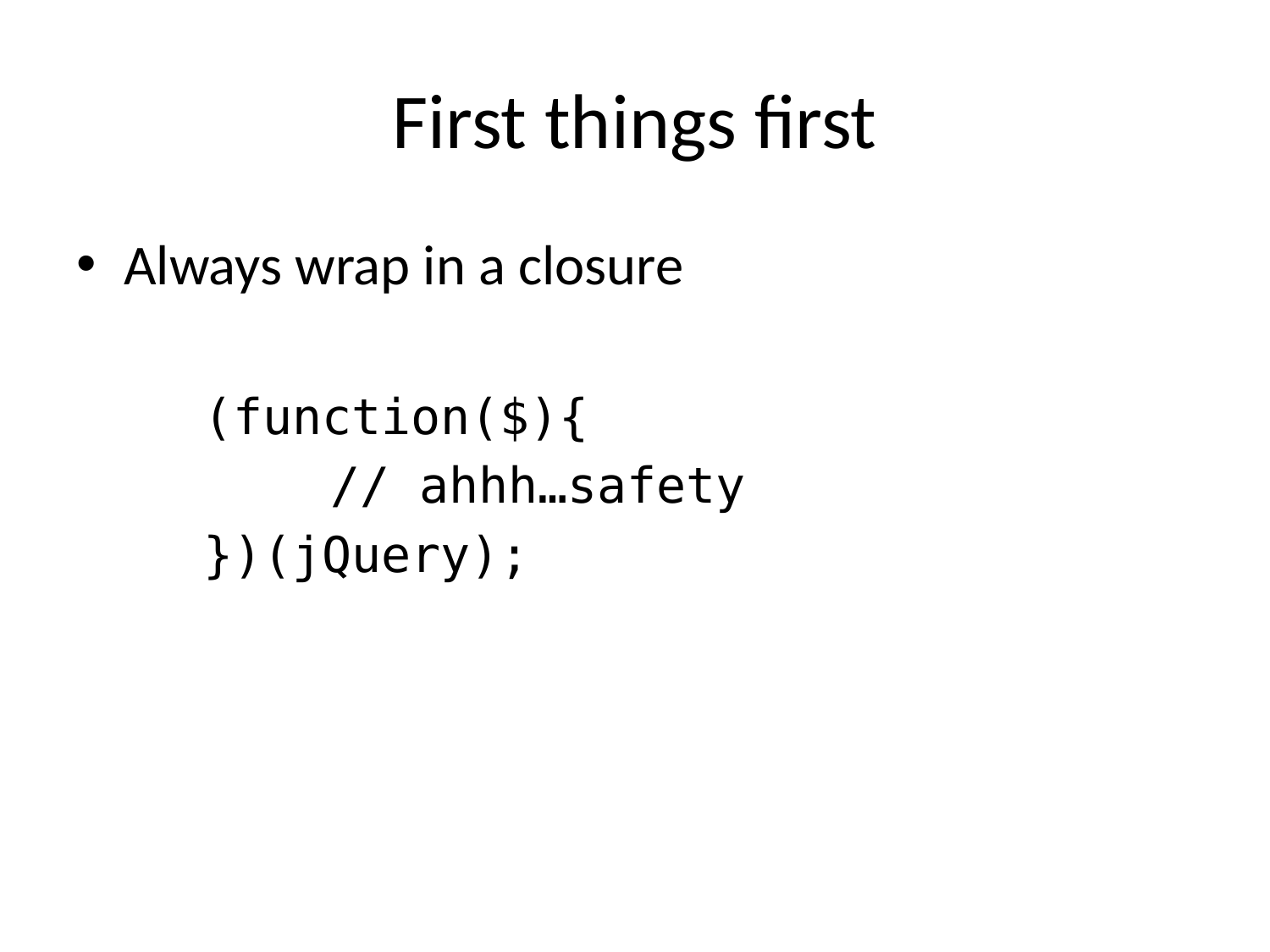

# First things first
Always wrap in a closure

	(function($){
		// ahhh…safety
	})(jQuery);